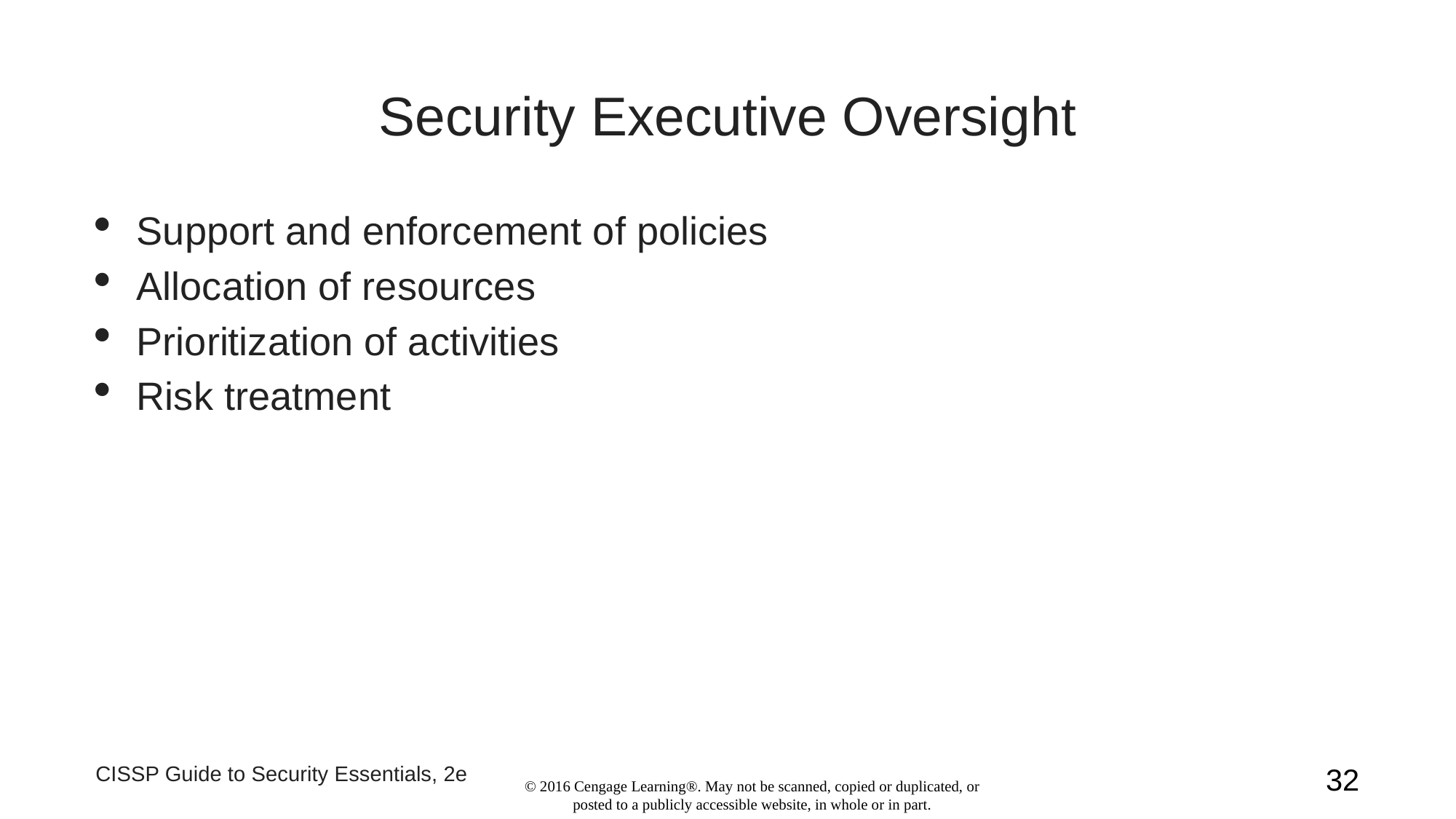

Security Executive Oversight
Support and enforcement of policies
Allocation of resources
Prioritization of activities
Risk treatment
CISSP Guide to Security Essentials, 2e
32
© 2016 Cengage Learning®. May not be scanned, copied or duplicated, or posted to a publicly accessible website, in whole or in part.